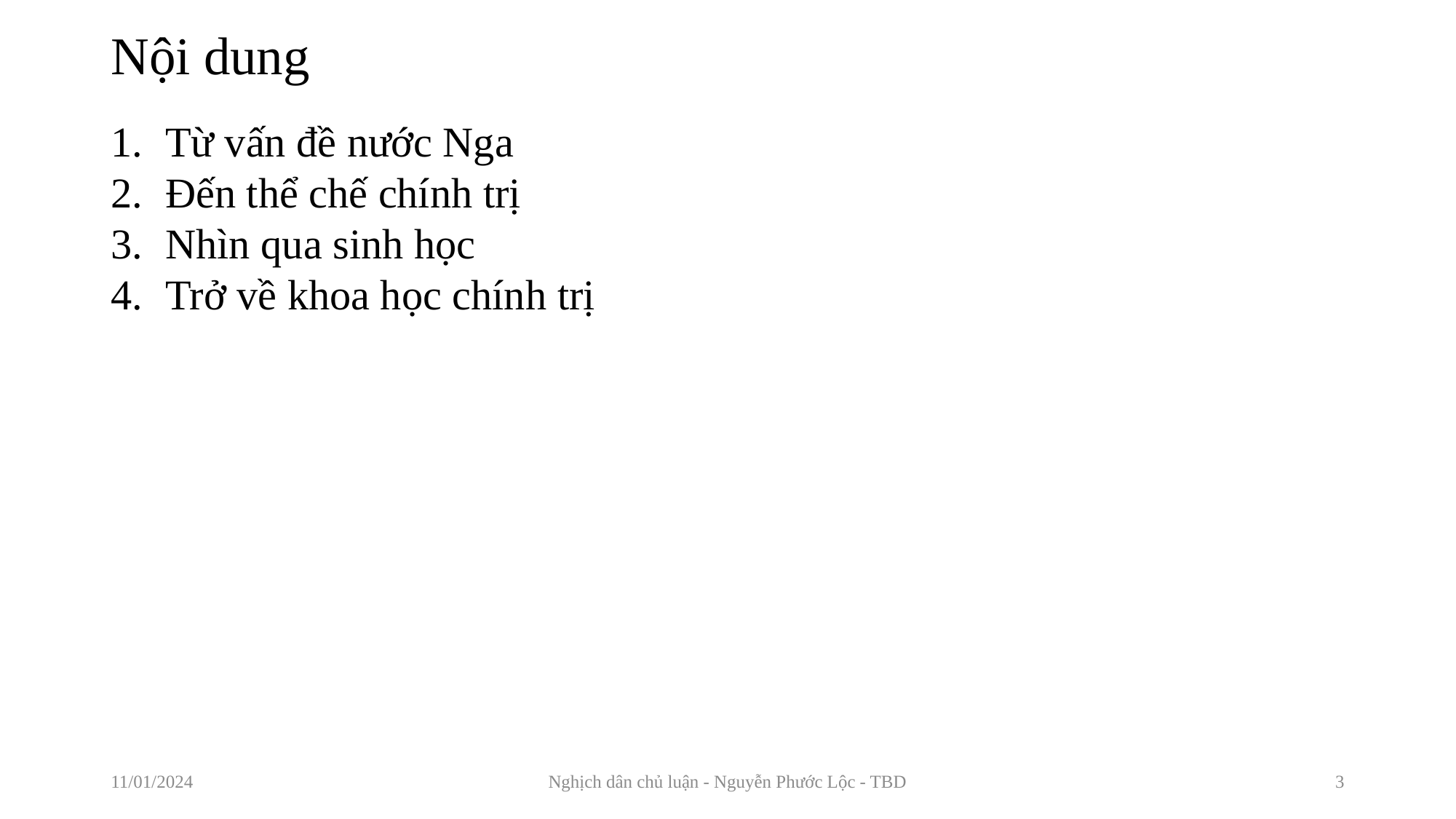

# Nội dung
Từ vấn đề nước Nga
Đến thể chế chính trị
Nhìn qua sinh học
Trở về khoa học chính trị
11/01/2024
Nghịch dân chủ luận - Nguyễn Phước Lộc - TBD
3